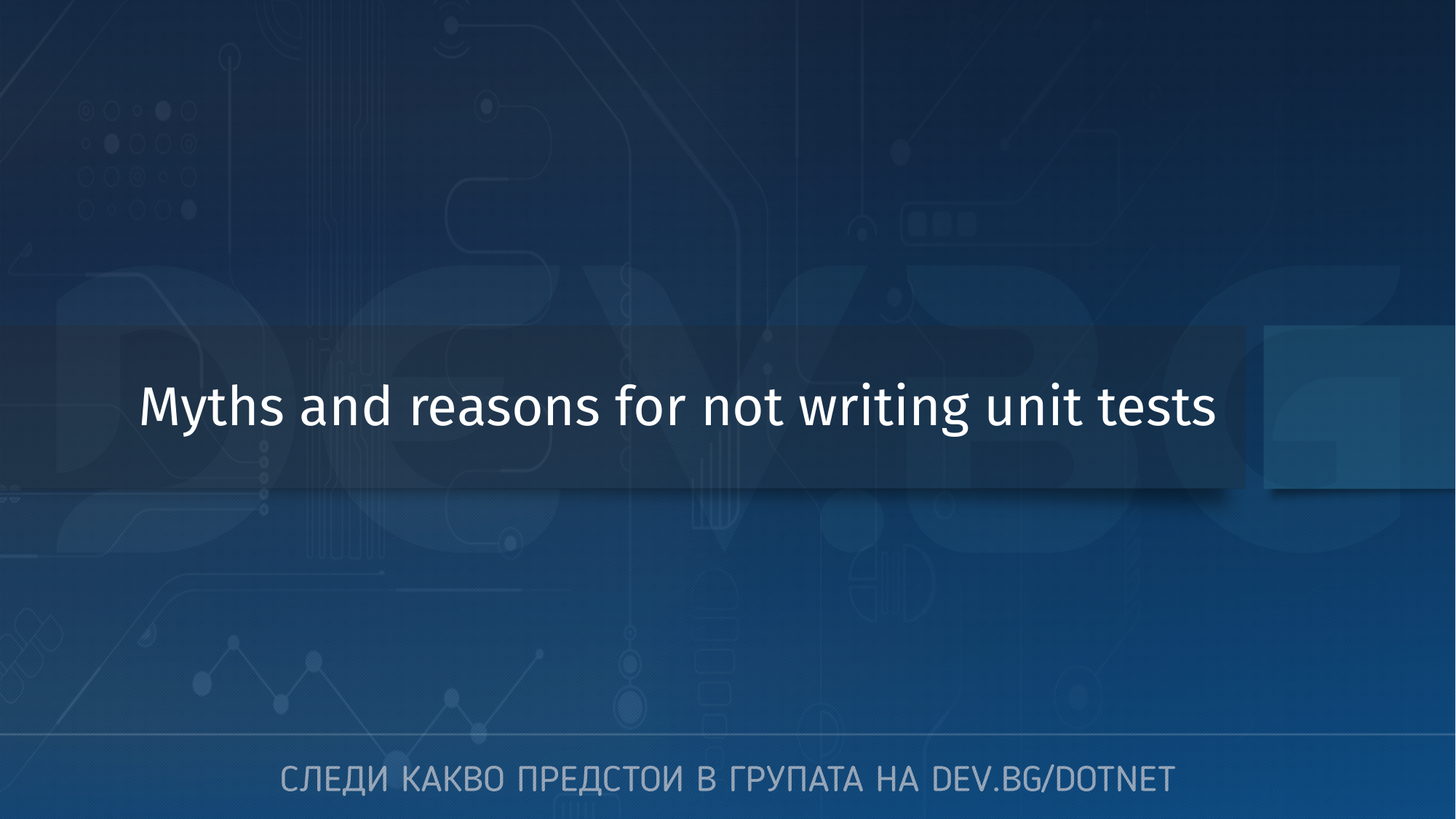

# Myths and reasons for not writing unit tests